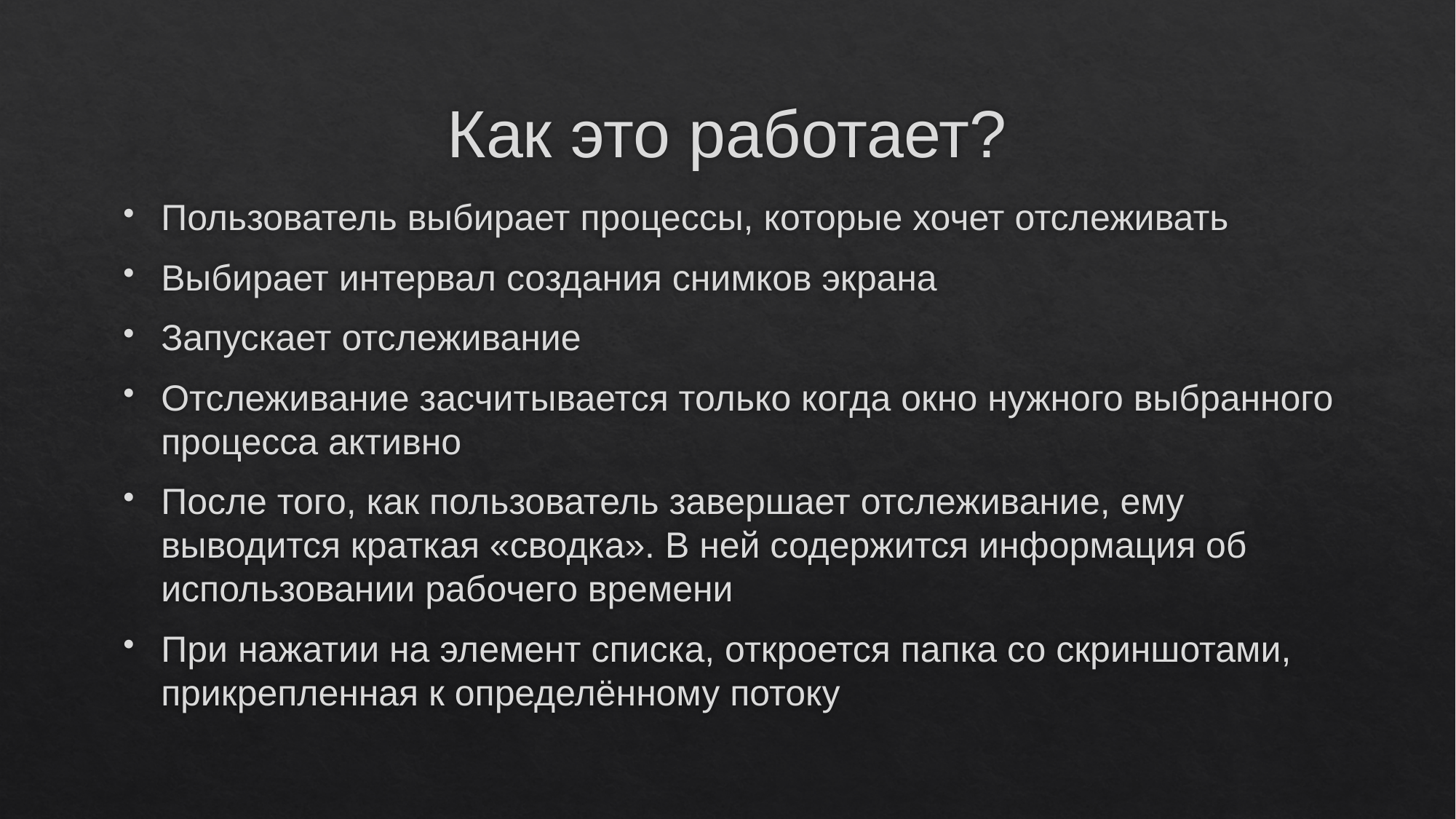

# Как это работает?
Пользователь выбирает процессы, которые хочет отслеживать
Выбирает интервал создания снимков экрана
Запускает отслеживание
Отслеживание засчитывается только когда окно нужного выбранного процесса активно
После того, как пользователь завершает отслеживание, ему выводится краткая «сводка». В ней содержится информация об использовании рабочего времени
При нажатии на элемент списка, откроется папка со скриншотами, прикрепленная к определённому потоку